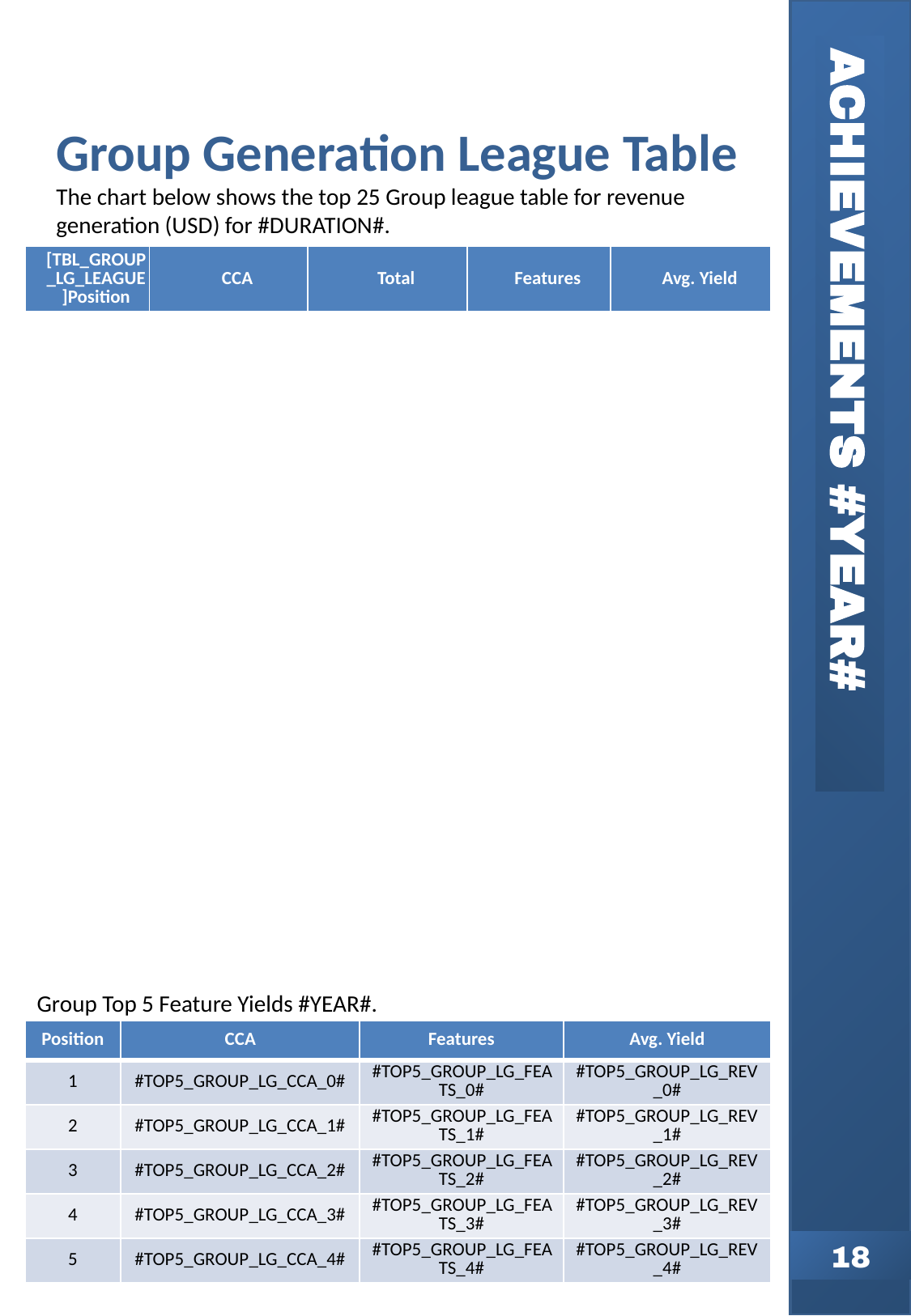

ACHIEVEMENTS #YEAR#
18
Group Generation League Table
The chart below shows the top 25 Group league table for revenue generation (USD) for #DURATION#.
| [TBL\_GROUP\_LG\_LEAGUE]Position | CCA | Total | Features | Avg. Yield |
| --- | --- | --- | --- | --- |
Group Top 5 Feature Yields #YEAR#.
| Position | CCA | Features | Avg. Yield |
| --- | --- | --- | --- |
| 1 | #TOP5\_GROUP\_LG\_CCA\_0# | #TOP5\_GROUP\_LG\_FEATS\_0# | #TOP5\_GROUP\_LG\_REV\_0# |
| 2 | #TOP5\_GROUP\_LG\_CCA\_1# | #TOP5\_GROUP\_LG\_FEATS\_1# | #TOP5\_GROUP\_LG\_REV\_1# |
| 3 | #TOP5\_GROUP\_LG\_CCA\_2# | #TOP5\_GROUP\_LG\_FEATS\_2# | #TOP5\_GROUP\_LG\_REV\_2# |
| 4 | #TOP5\_GROUP\_LG\_CCA\_3# | #TOP5\_GROUP\_LG\_FEATS\_3# | #TOP5\_GROUP\_LG\_REV\_3# |
| 5 | #TOP5\_GROUP\_LG\_CCA\_4# | #TOP5\_GROUP\_LG\_FEATS\_4# | #TOP5\_GROUP\_LG\_REV\_4# |